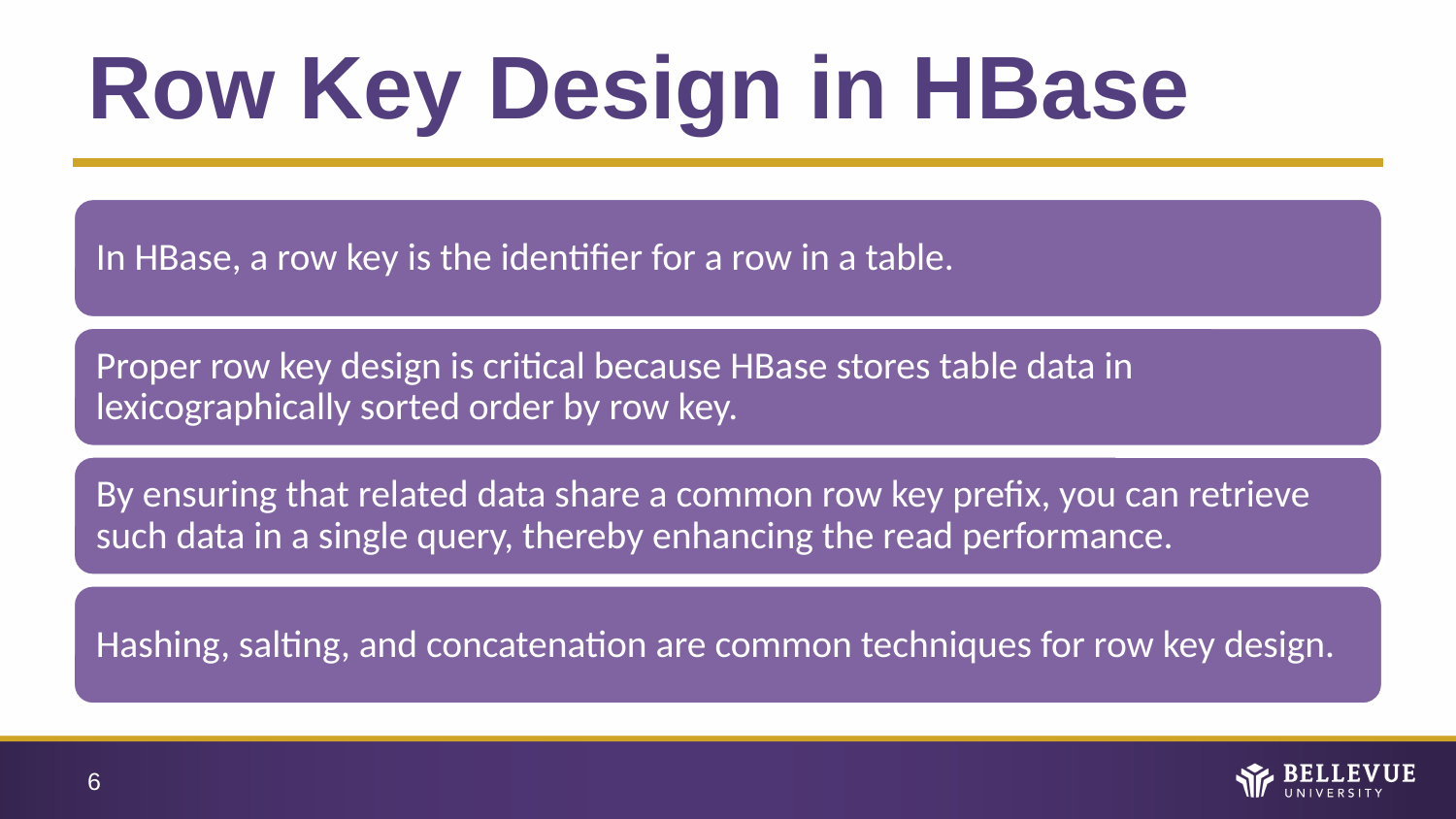

# Row Key Design in HBase
In HBase, a row key is the identifier for a row in a table.
Proper row key design is critical because HBase stores table data in lexicographically sorted order by row key.
By ensuring that related data share a common row key prefix, you can retrieve such data in a single query, thereby enhancing the read performance.
Hashing, salting, and concatenation are common techniques for row key design.